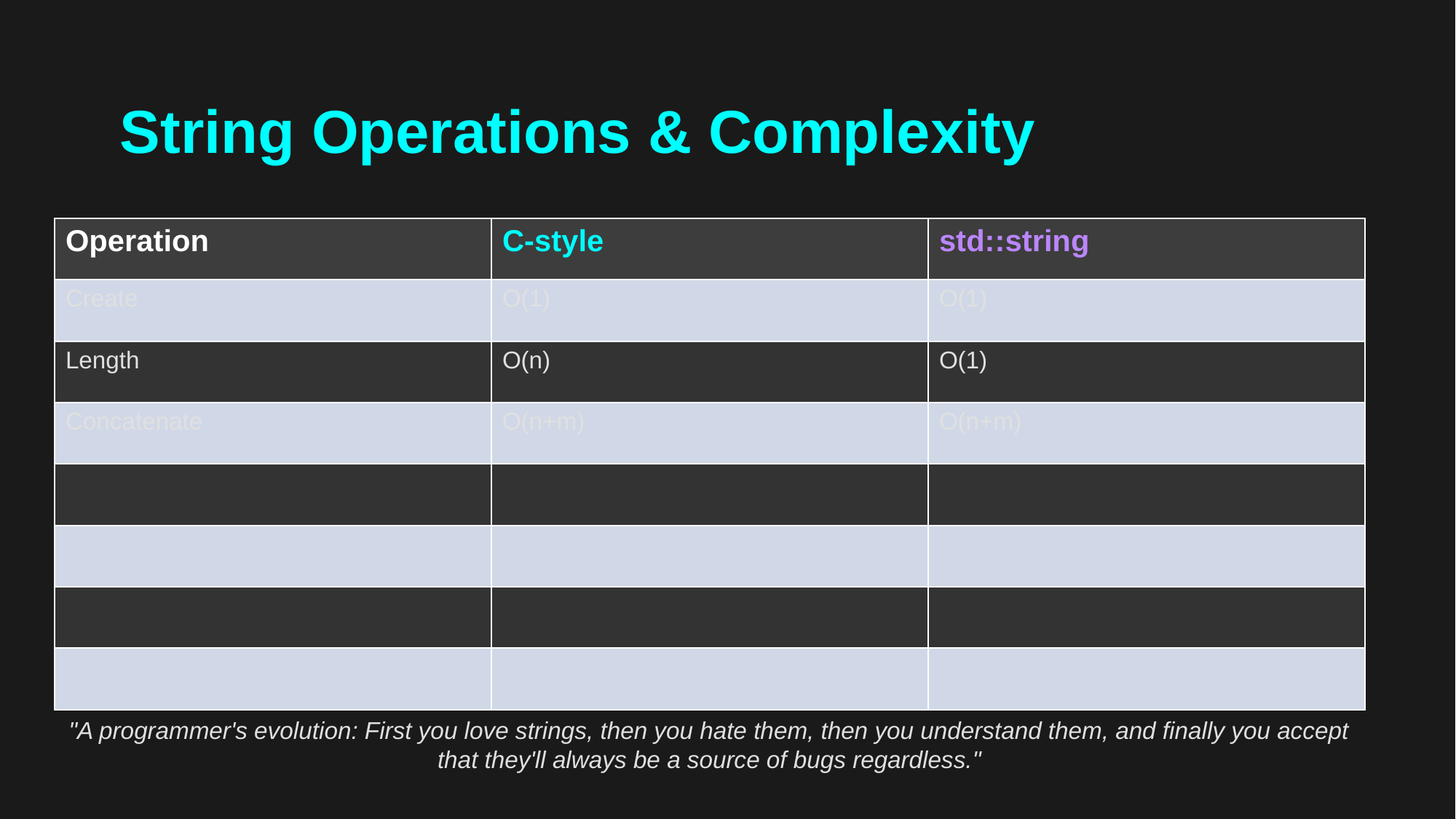

String Operations & Complexity
| Operation | C-style | std::string |
| --- | --- | --- |
| Create | O(1) | O(1) |
| Length | O(n) | O(1) |
| Concatenate | O(n+m) | O(n+m) |
|  |  |  |
|  |  |  |
|  |  |  |
|  |  |  |
"A programmer's evolution: First you love strings, then you hate them, then you understand them, and finally you accept that they'll always be a source of bugs regardless."